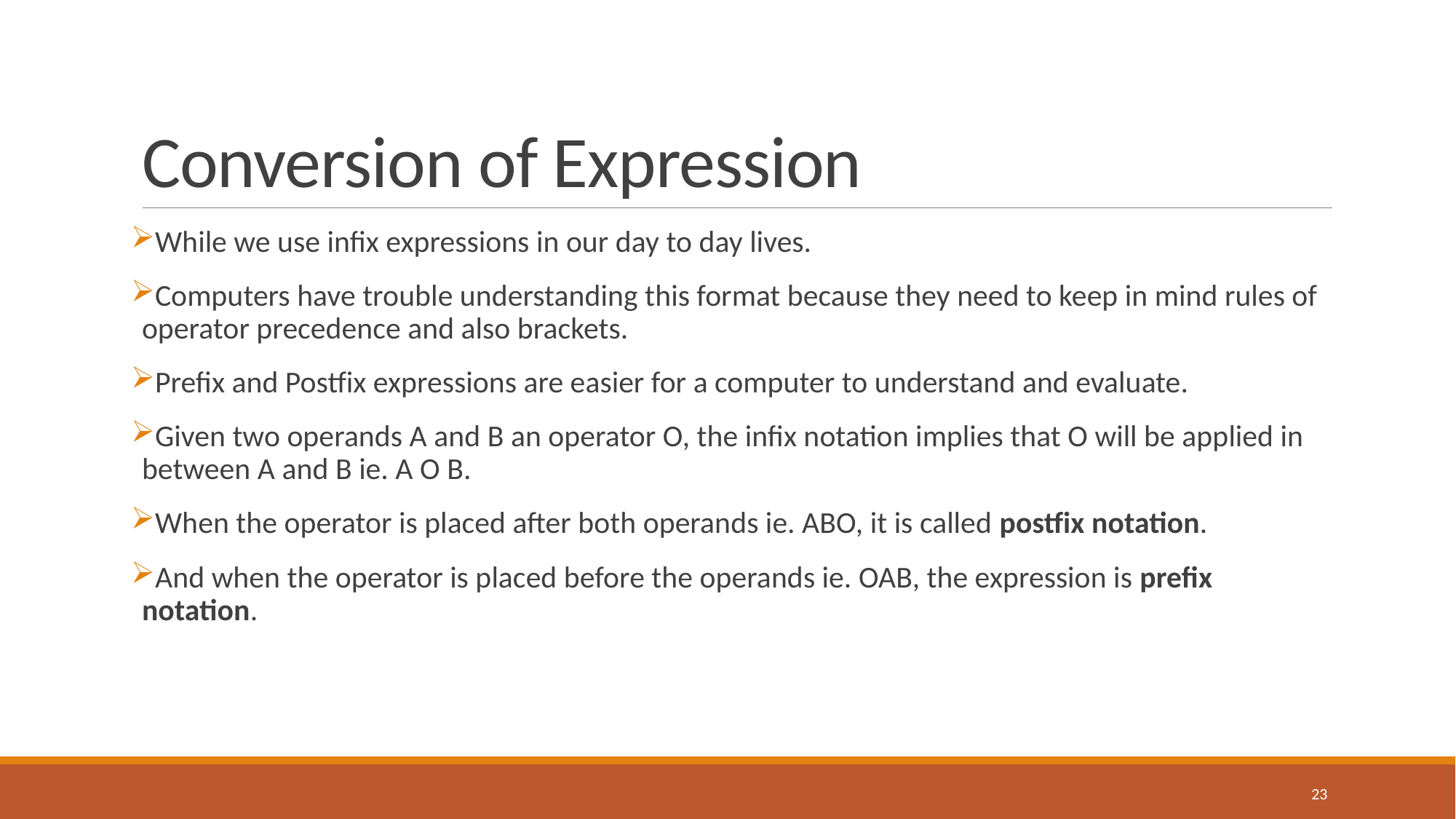

# Conversion of Expression
While we use infix expressions in our day to day lives.
Computers have trouble understanding this format because they need to keep in mind rules of operator precedence and also brackets.
Prefix and Postfix expressions are easier for a computer to understand and evaluate.
Given two operands A and B an operator O, the infix notation implies that O will be applied in between A and B ie. A O B.
When the operator is placed after both operands ie. ABO, it is called postfix notation.
And when the operator is placed before the operands ie. OAB, the expression is prefix notation.
23